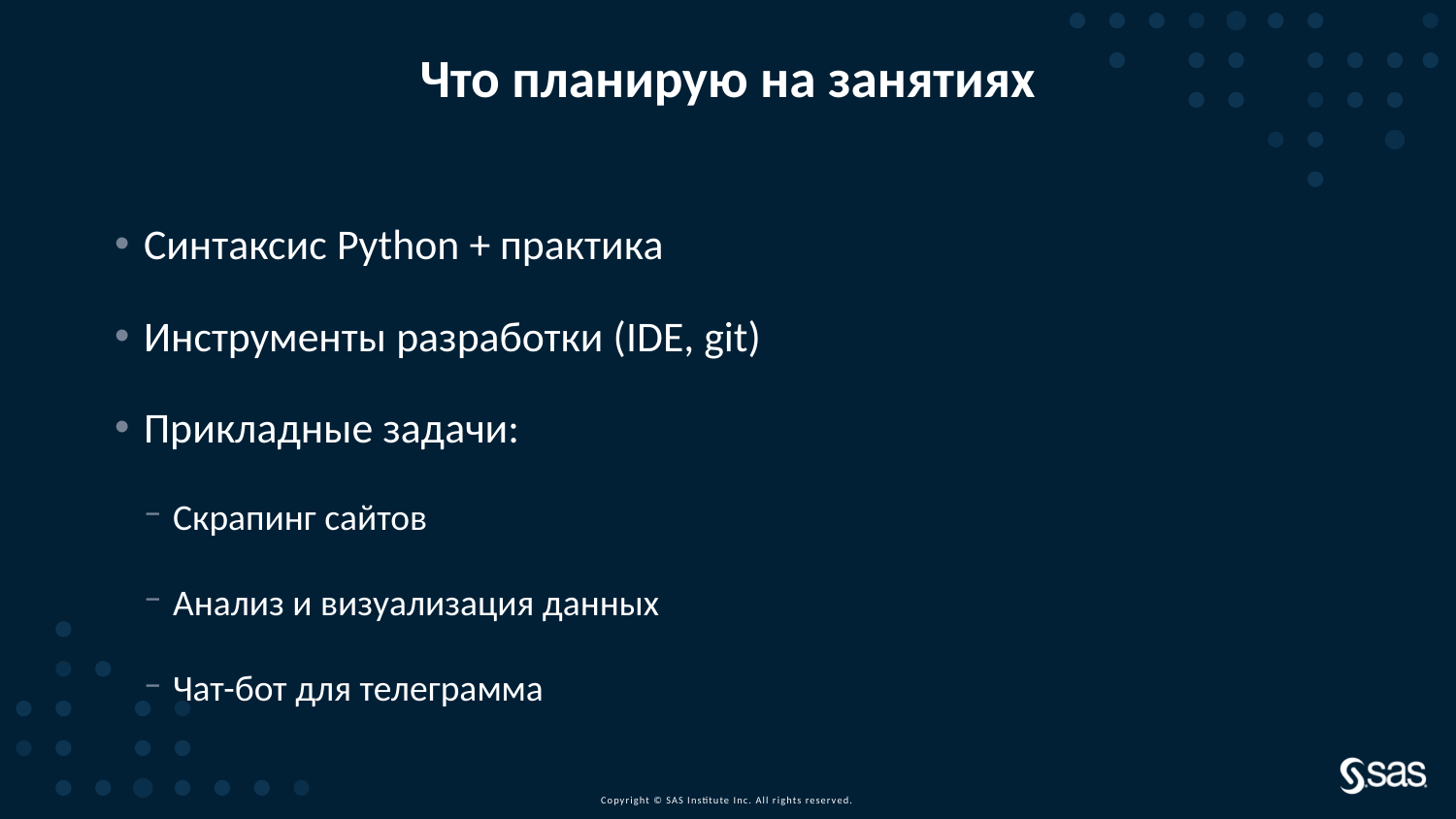

# Что планирую на занятиях
Синтаксис Python + практика
Инструменты разработки (IDE, git)
Прикладные задачи:
Скрапинг сайтов
Анализ и визуализация данных
Чат-бот для телеграмма